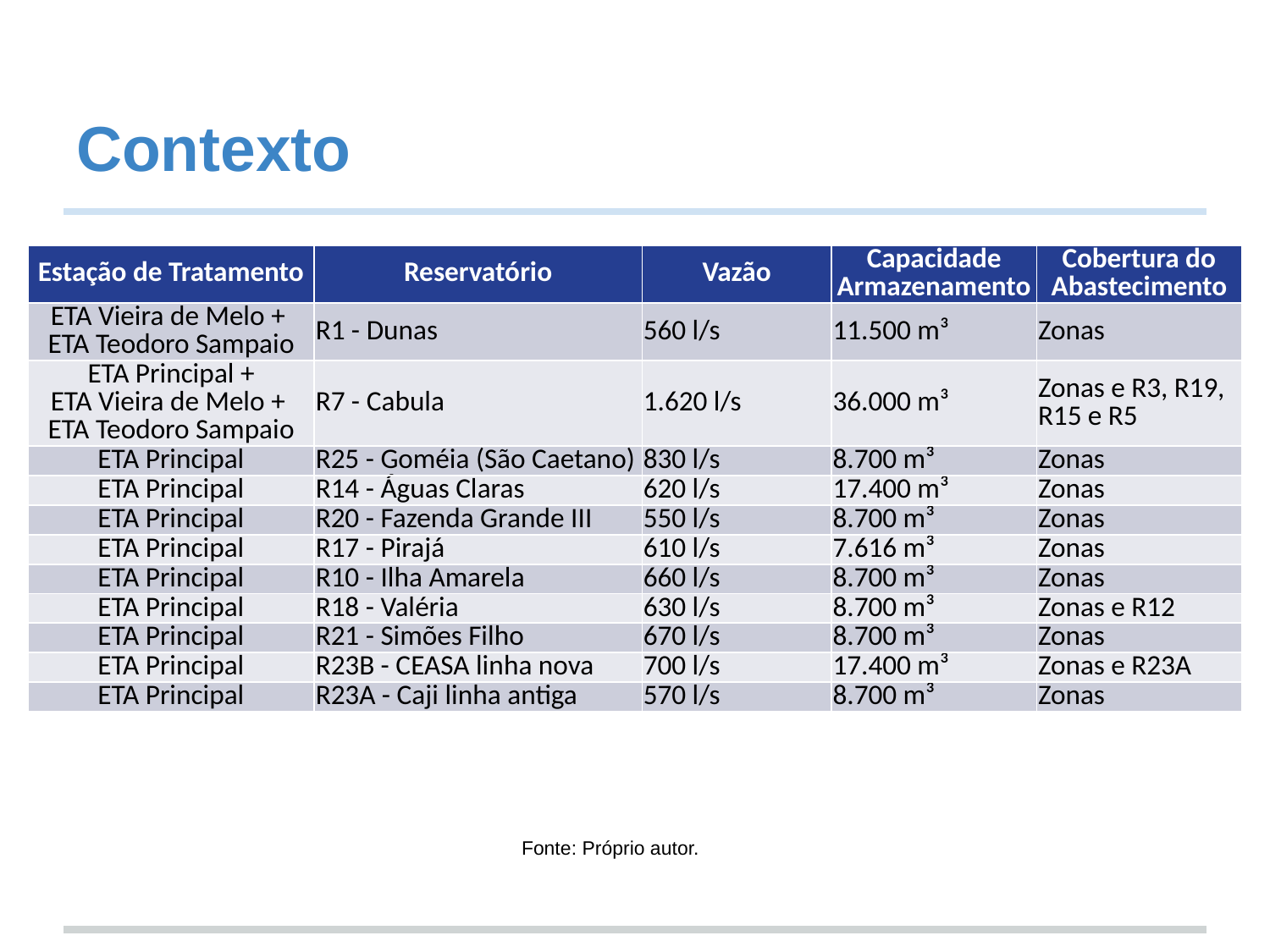

# Contexto
| Estação de Tratamento | Reservatório | Vazão | Capacidade Armazenamento | Cobertura do Abastecimento |
| --- | --- | --- | --- | --- |
| ETA Vieira de Melo + ETA Teodoro Sampaio | R1 - Dunas | 560 l/s | 11.500 m³ | Zonas |
| ETA Principal + ETA Vieira de Melo + ETA Teodoro Sampaio | R7 - Cabula | 1.620 l/s | 36.000 m³ | Zonas e R3, R19, R15 e R5 |
| ETA Principal | R25 - Goméia (São Caetano) | 830 l/s | 8.700 m³ | Zonas |
| ETA Principal | R14 - Águas Claras | 620 l/s | 17.400 m³ | Zonas |
| ETA Principal | R20 - Fazenda Grande III | 550 l/s | 8.700 m³ | Zonas |
| ETA Principal | R17 - Pirajá | 610 l/s | 7.616 m³ | Zonas |
| ETA Principal | R10 - Ilha Amarela | 660 l/s | 8.700 m³ | Zonas |
| ETA Principal | R18 - Valéria | 630 l/s | 8.700 m³ | Zonas e R12 |
| ETA Principal | R21 - Simões Filho | 670 l/s | 8.700 m³ | Zonas |
| ETA Principal | R23B - CEASA linha nova | 700 l/s | 17.400 m³ | Zonas e R23A |
| ETA Principal | R23A - Caji linha antiga | 570 l/s | 8.700 m³ | Zonas |
Fonte: Próprio autor.